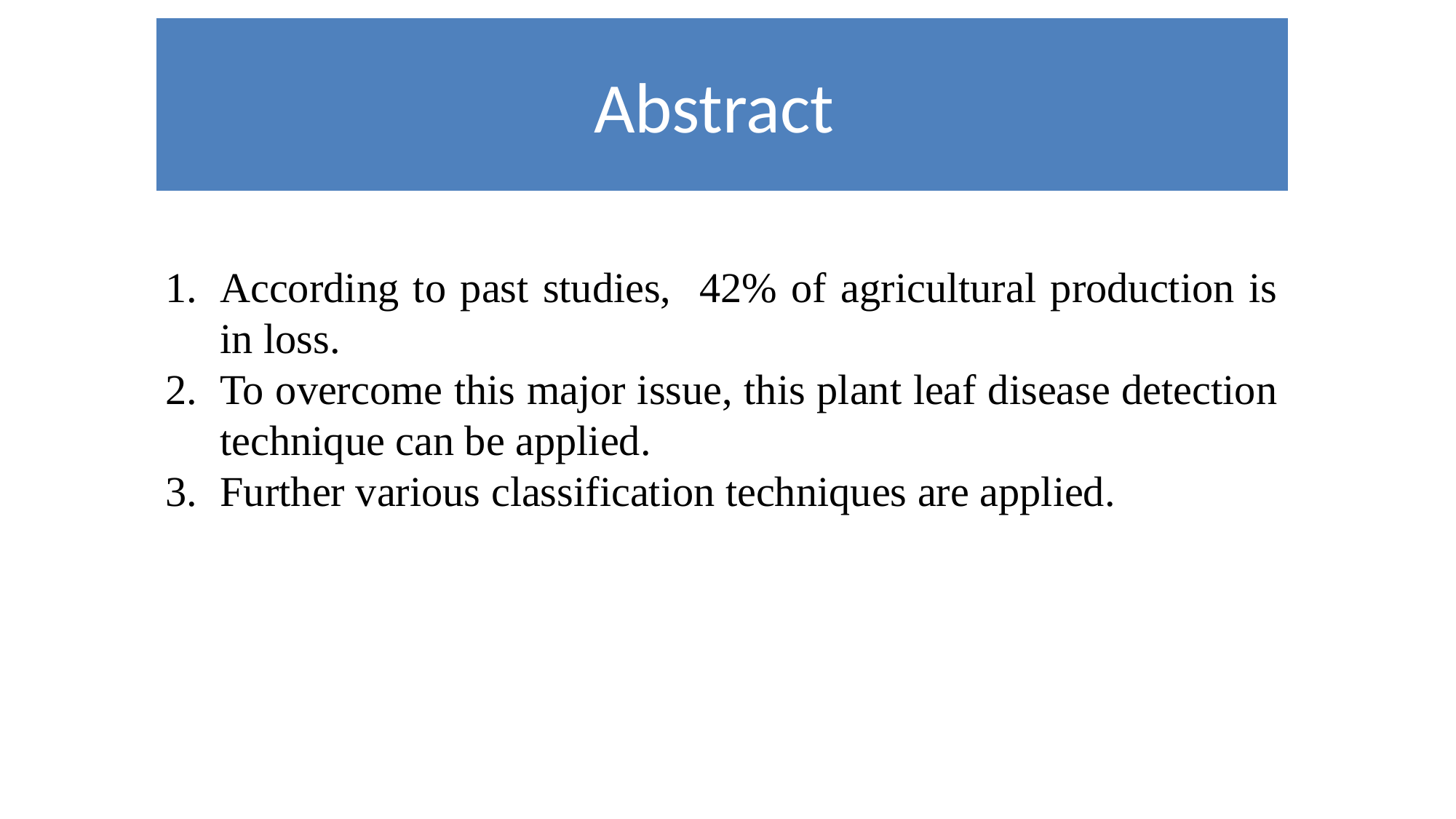

Abstract

According to past studies,  42% of agricultural production is in loss.
To overcome this major issue, this plant leaf disease detection technique can be applied.
Further various classification techniques are applied.